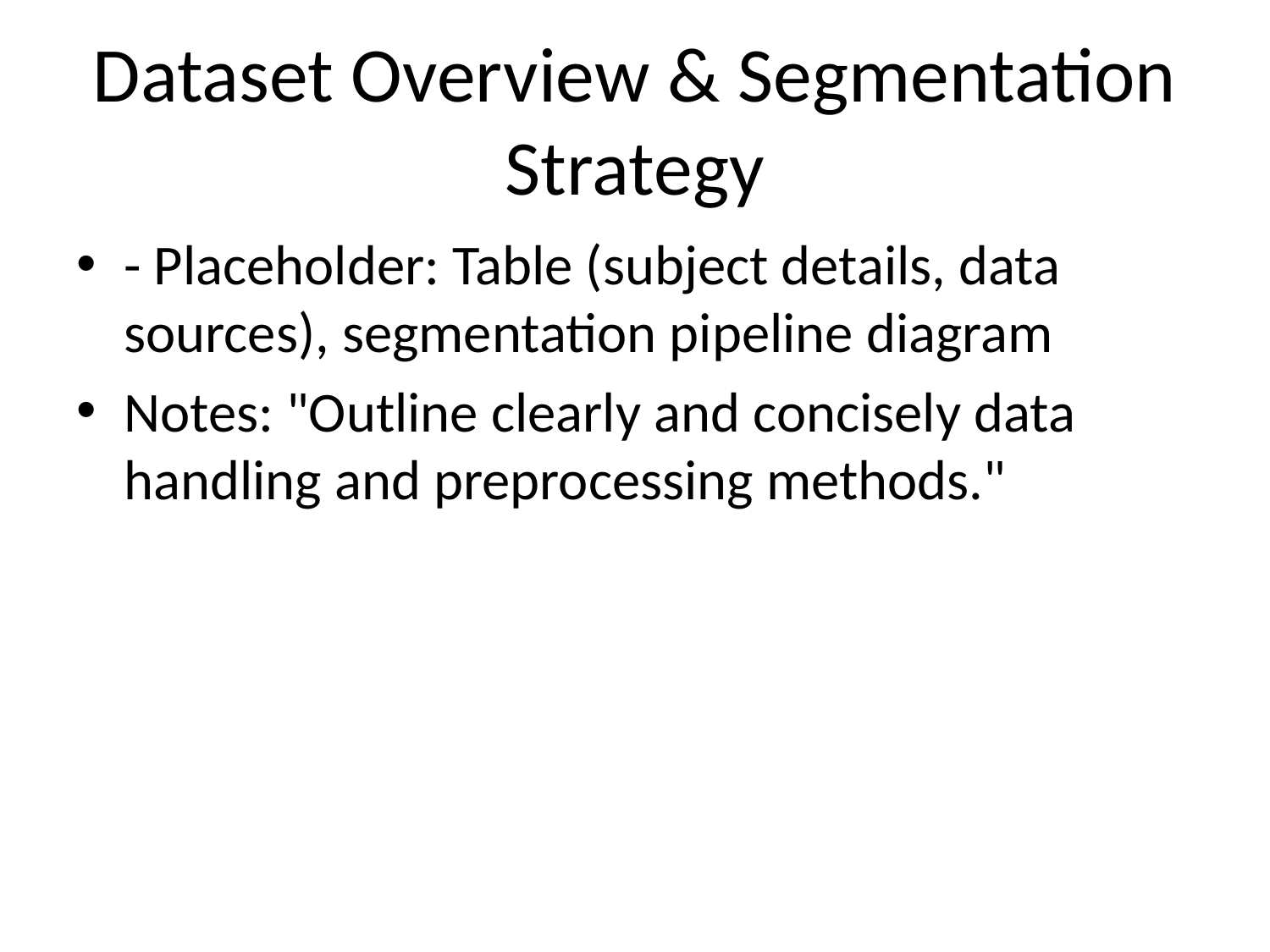

# Dataset Overview & Segmentation Strategy
- Placeholder: Table (subject details, data sources), segmentation pipeline diagram
Notes: "Outline clearly and concisely data handling and preprocessing methods."